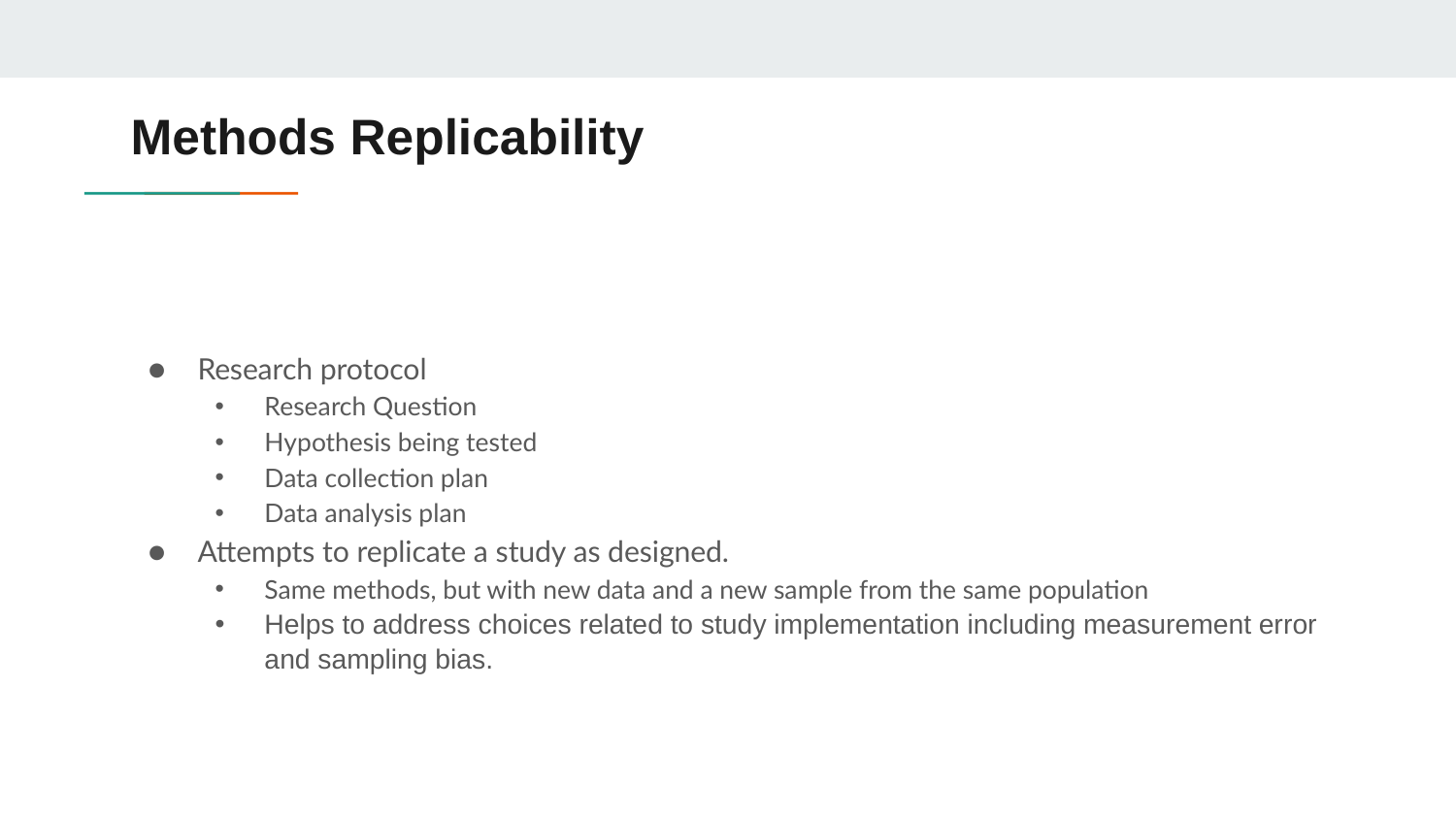

# Methods Replicability
Research protocol
Research Question
Hypothesis being tested
Data collection plan
Data analysis plan
Attempts to replicate a study as designed.
Same methods, but with new data and a new sample from the same population
Helps to address choices related to study implementation including measurement error and sampling bias.